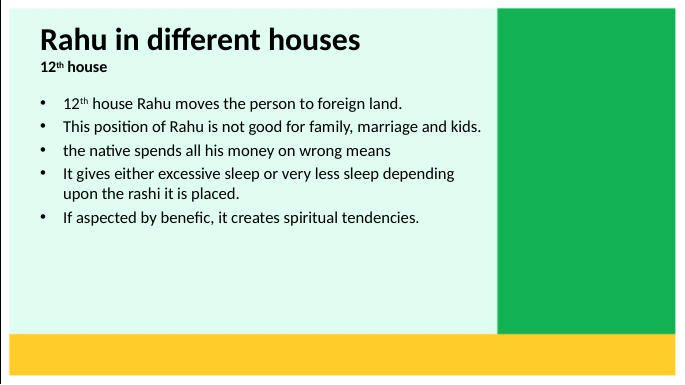

# Rahu in different houses 12th house
12th house Rahu moves the person to foreign land.
This position of Rahu is not good for family, marriage and kids.
the native spends all his money on wrong means
It gives either excessive sleep or very less sleep depending upon the rashi it is placed.
If aspected by benefic, it creates spiritual tendencies.